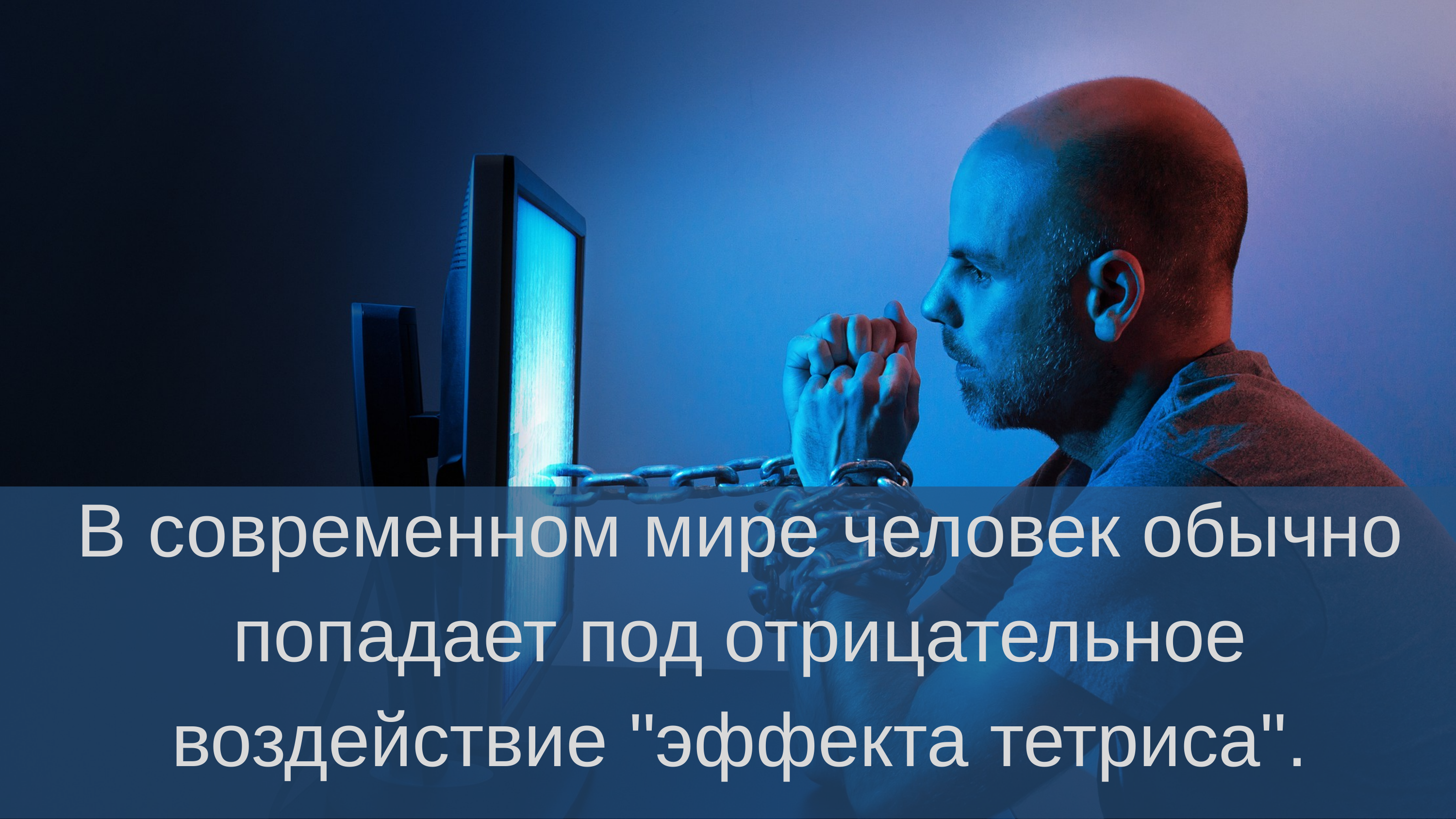

# В современном мире человек обычно  попадает под отрицательное  воздействие "эффекта тетриса".